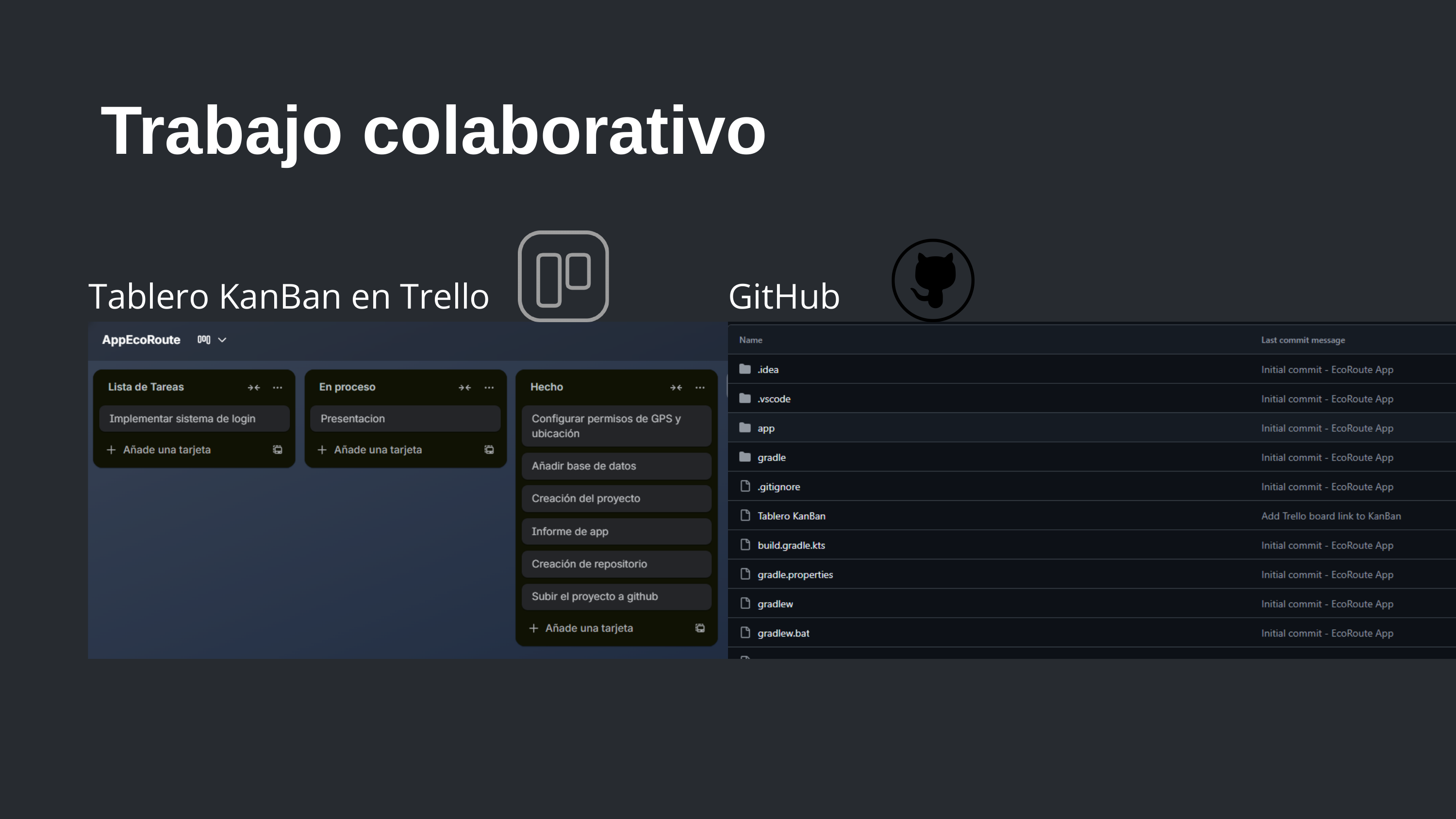

Trabajo colaborativo

Tablero KanBan en Trello
GitHub